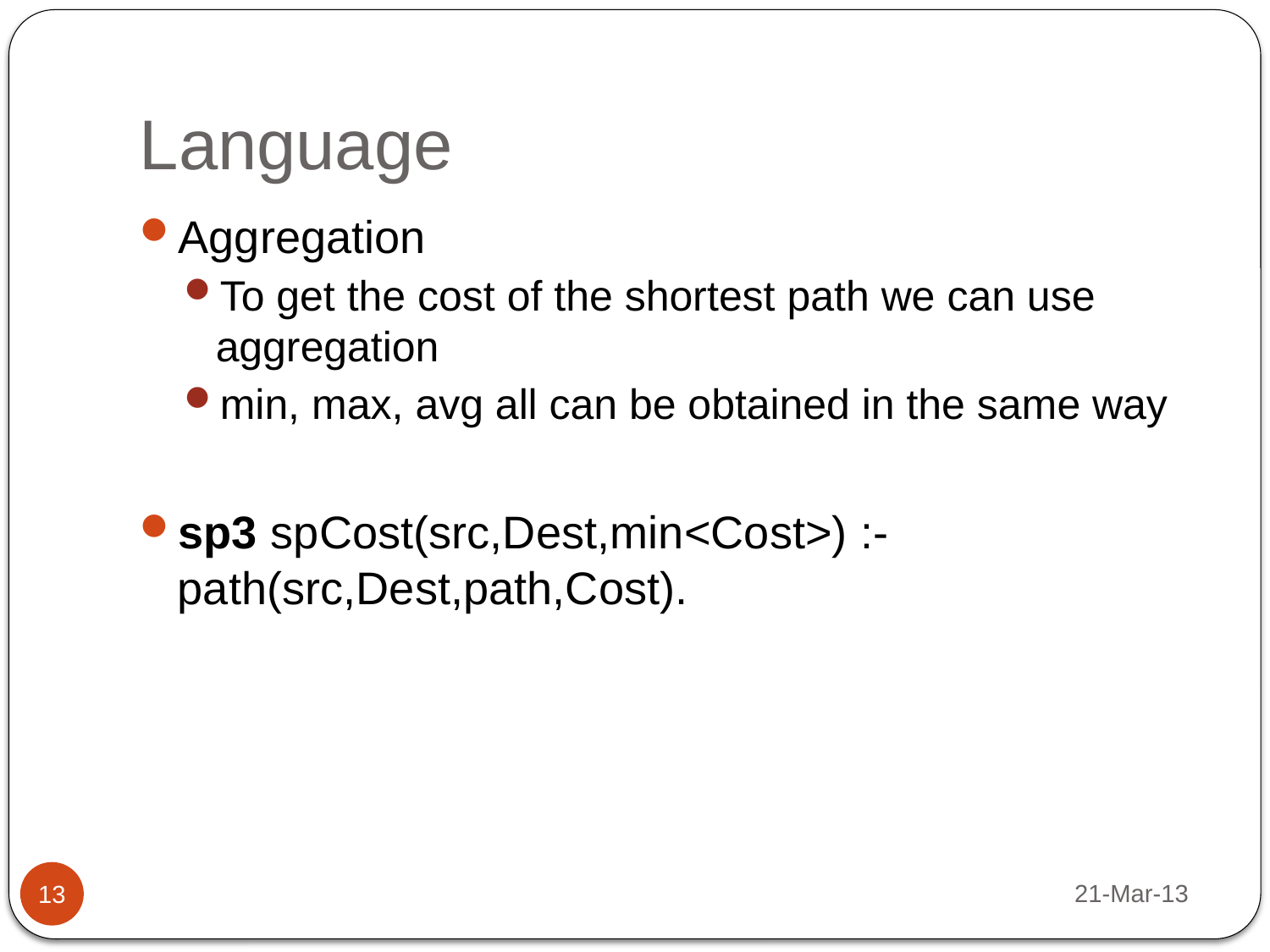

# Language
Aggregation
To get the cost of the shortest path we can use aggregation
min, max, avg all can be obtained in the same way

sp3 spCost(src,Dest,min<Cost>) :- 	path(src,Dest,path,Cost).

21-Mar-13
13